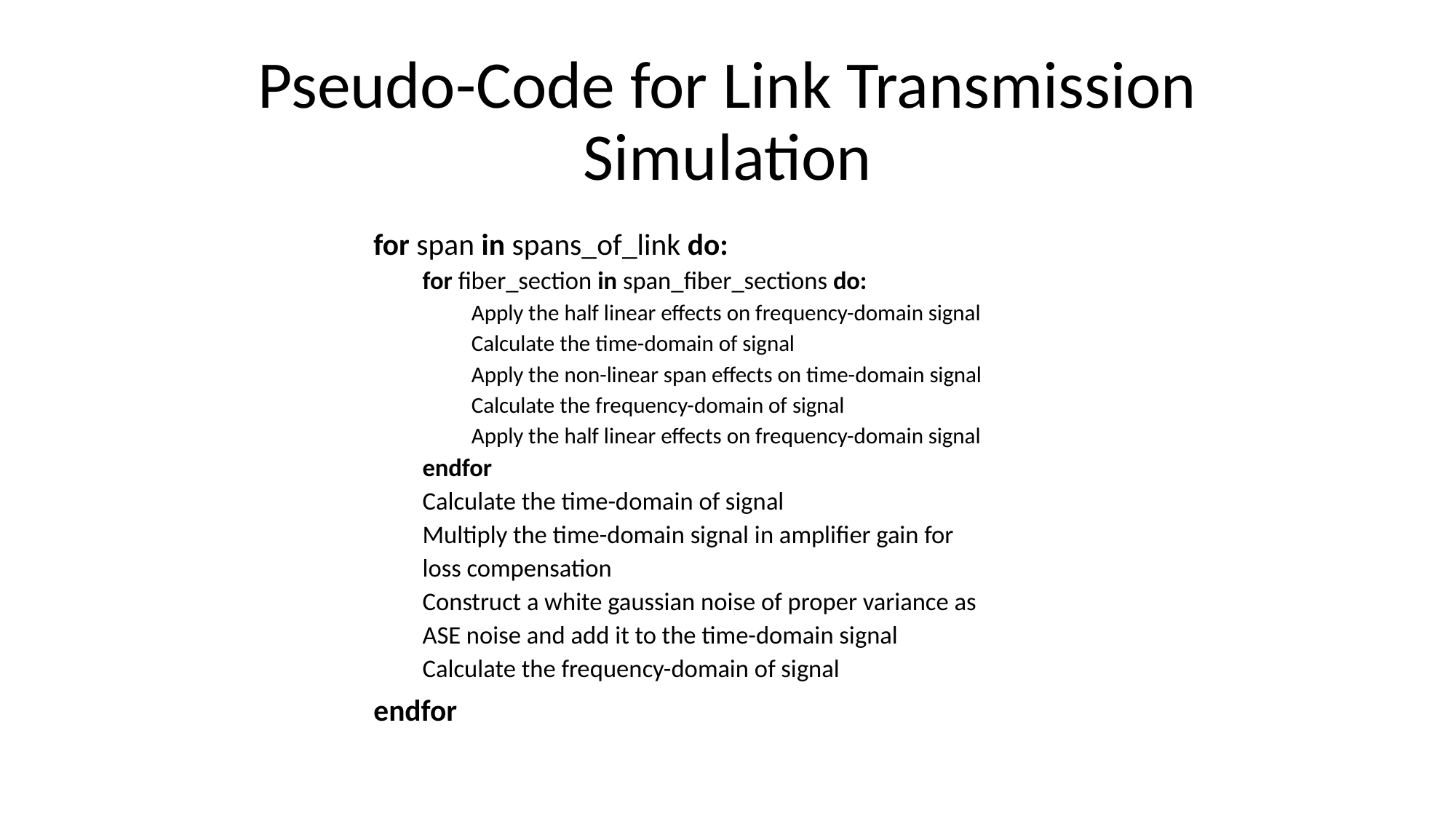

# Pseudo-Code for Link Transmission Simulation
for span in spans_of_link do:
for fiber_section in span_fiber_sections do:
Apply the half linear effects on frequency-domain signal
Calculate the time-domain of signal
Apply the non-linear span effects on time-domain signal
Calculate the frequency-domain of signal
Apply the half linear effects on frequency-domain signal
endfor
Calculate the time-domain of signal
Multiply the time-domain signal in amplifier gain for
	loss compensation
Construct a white gaussian noise of proper variance as
	ASE noise and add it to the time-domain signal
Calculate the frequency-domain of signal
endfor